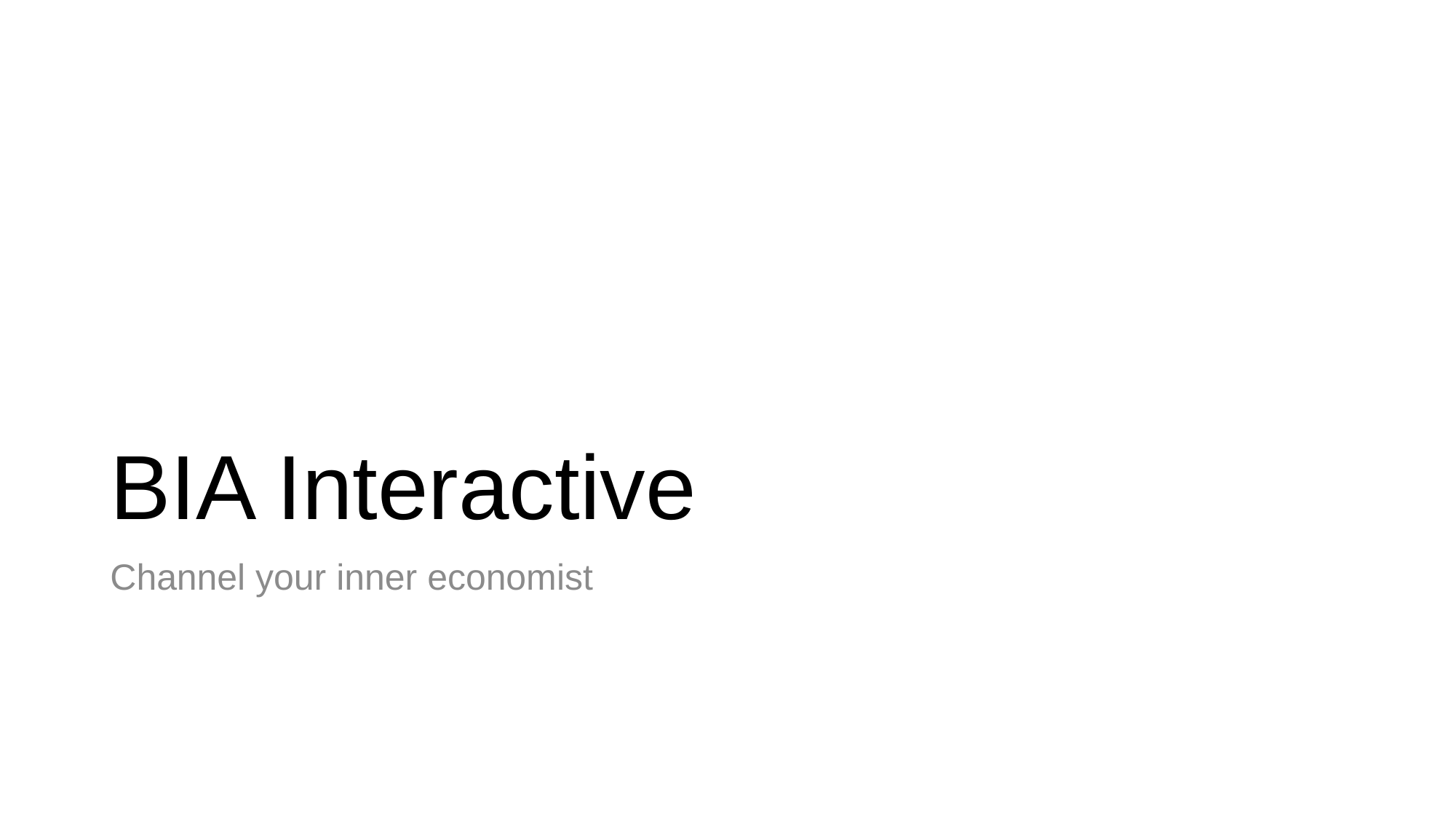

# BIA Interactive
Channel your inner economist